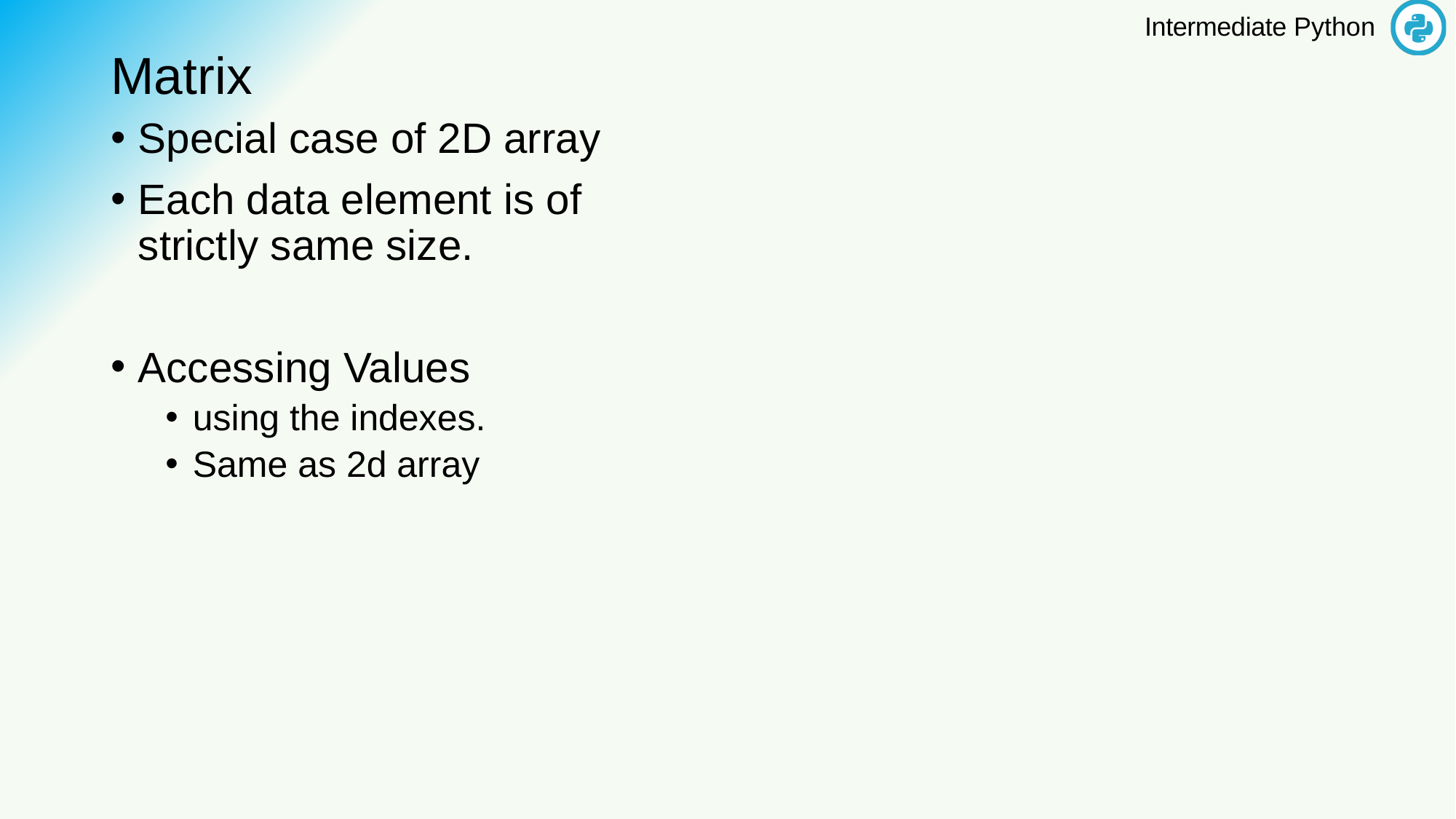

# Matrix
Special case of 2D array
Each data element is of strictly same size.

Accessing Values
using the indexes.
Same as 2d array